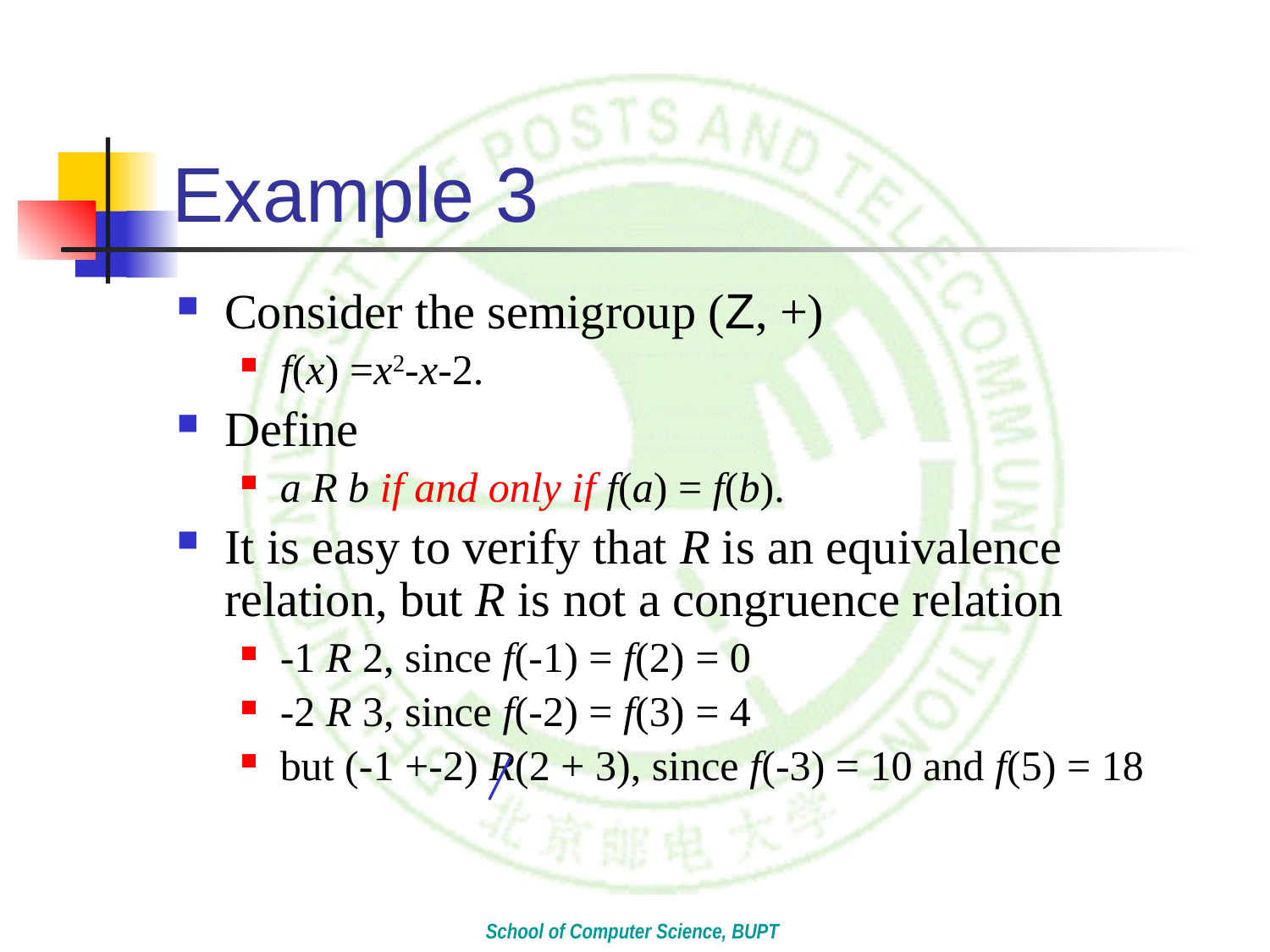

# Example 3
Consider the semigroup (Z, +)
f(x) =x2-x-2.
Define
a R b if and only if f(a) = f(b).
It is easy to verify that R is an equivalence relation, but R is not a congruence relation
-1 R 2, since f(-1) = f(2) = 0
-2 R 3, since f(-2) = f(3) = 4
but (-1 +-2) R(2 + 3), since f(-3) = 10 and f(5) = 18

School of Computer Science, BUPT

54